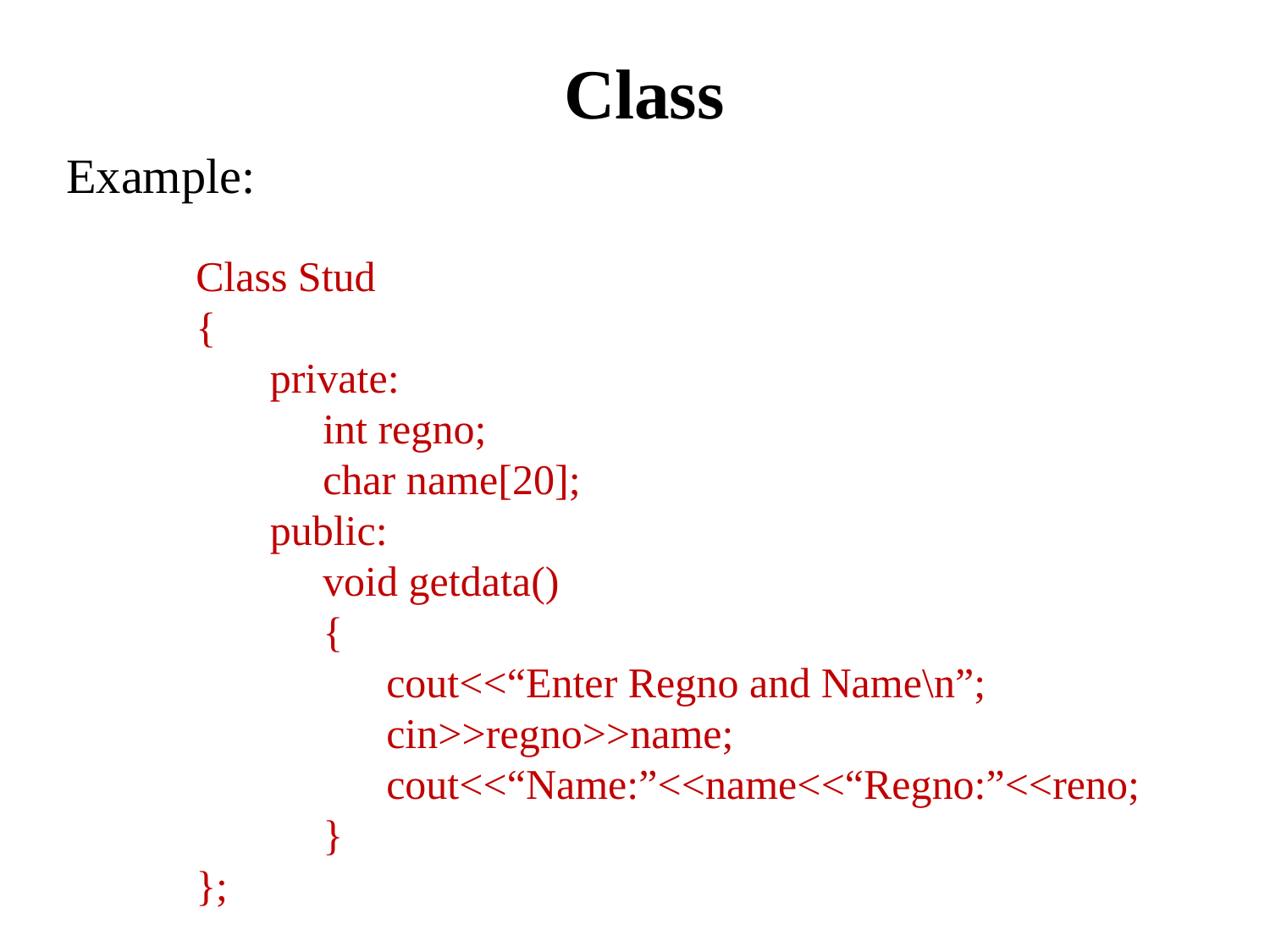

Class
Example:
Class Stud
{
       private:
       	int regno;
	char name[20];
       public:
	void getdata()
	{
	      cout<<“Enter Regno and Name\n”;
	      cin>>regno>>name;
                  cout<<“Name:”<<name<<“Regno:”<<reno;
	}
};